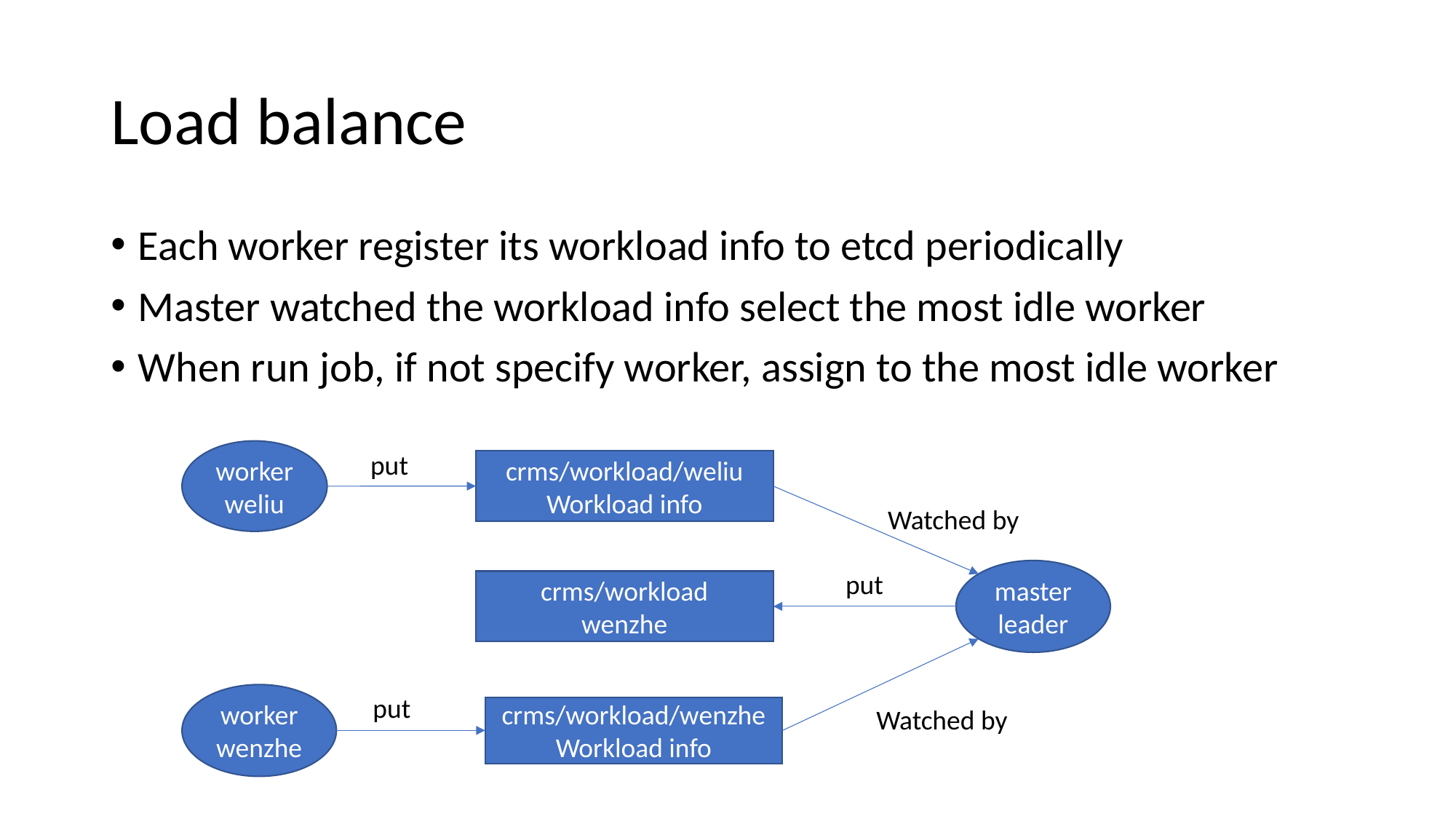

# Load balance
Each worker register its workload info to etcd periodically
Master watched the workload info select the most idle worker
When run job, if not specify worker, assign to the most idle worker

worker
weliu
put
crms/workload/weliu
Workload info
Watched by
master leader
put
crms/workload
wenzhe
worker wenzhe
put
Watched by
crms/workload/wenzhe
Workload info